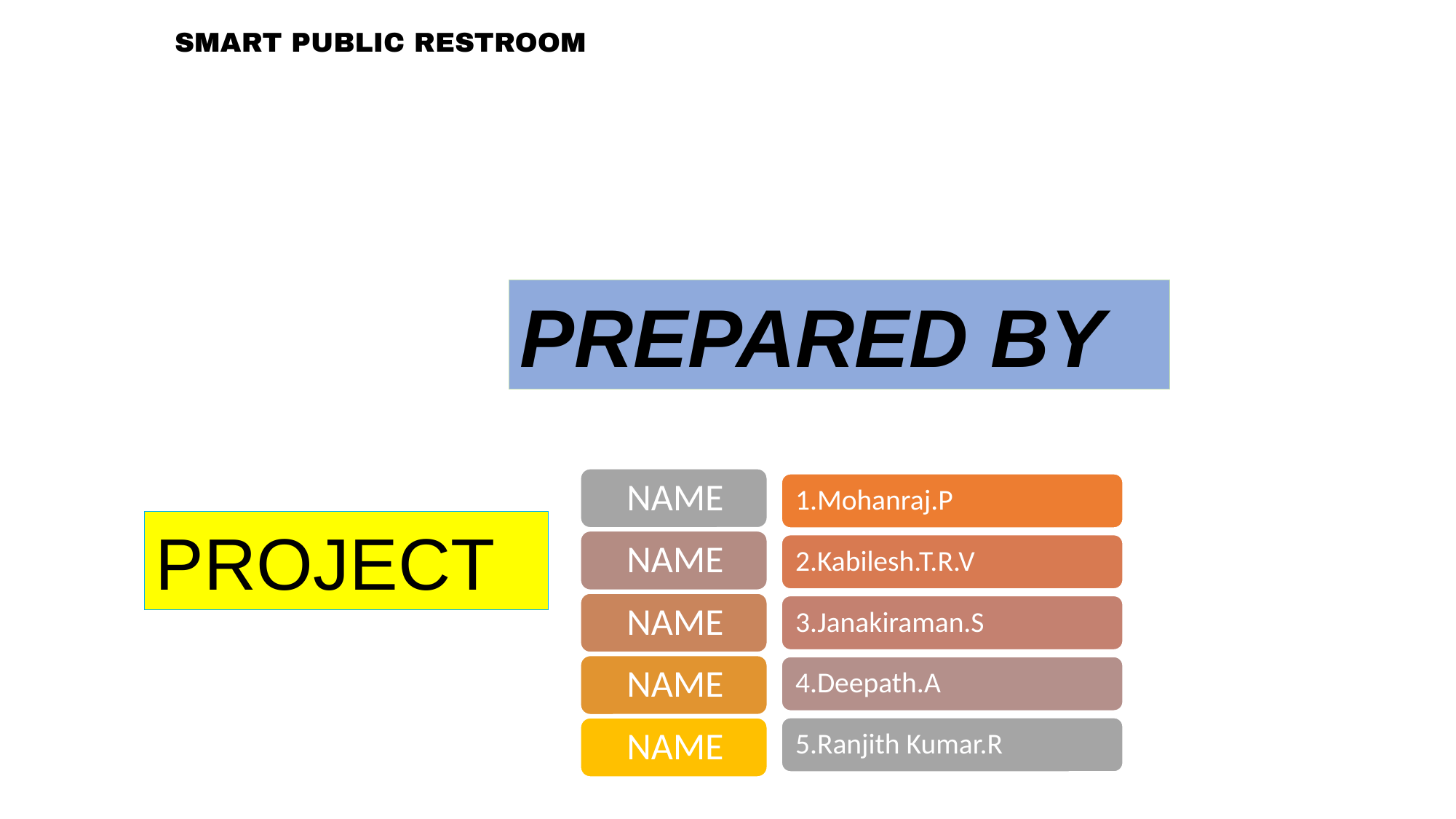

SMART PUBLIC RESTROOM
PREPARED BY
NAME
NAME
NAME
NAME
NAME
1.Mohanraj.P
2.Kabilesh.T.R.V
3.Janakiraman.S
4.Deepath.A
5.Ranjith Kumar.R
PROJECT